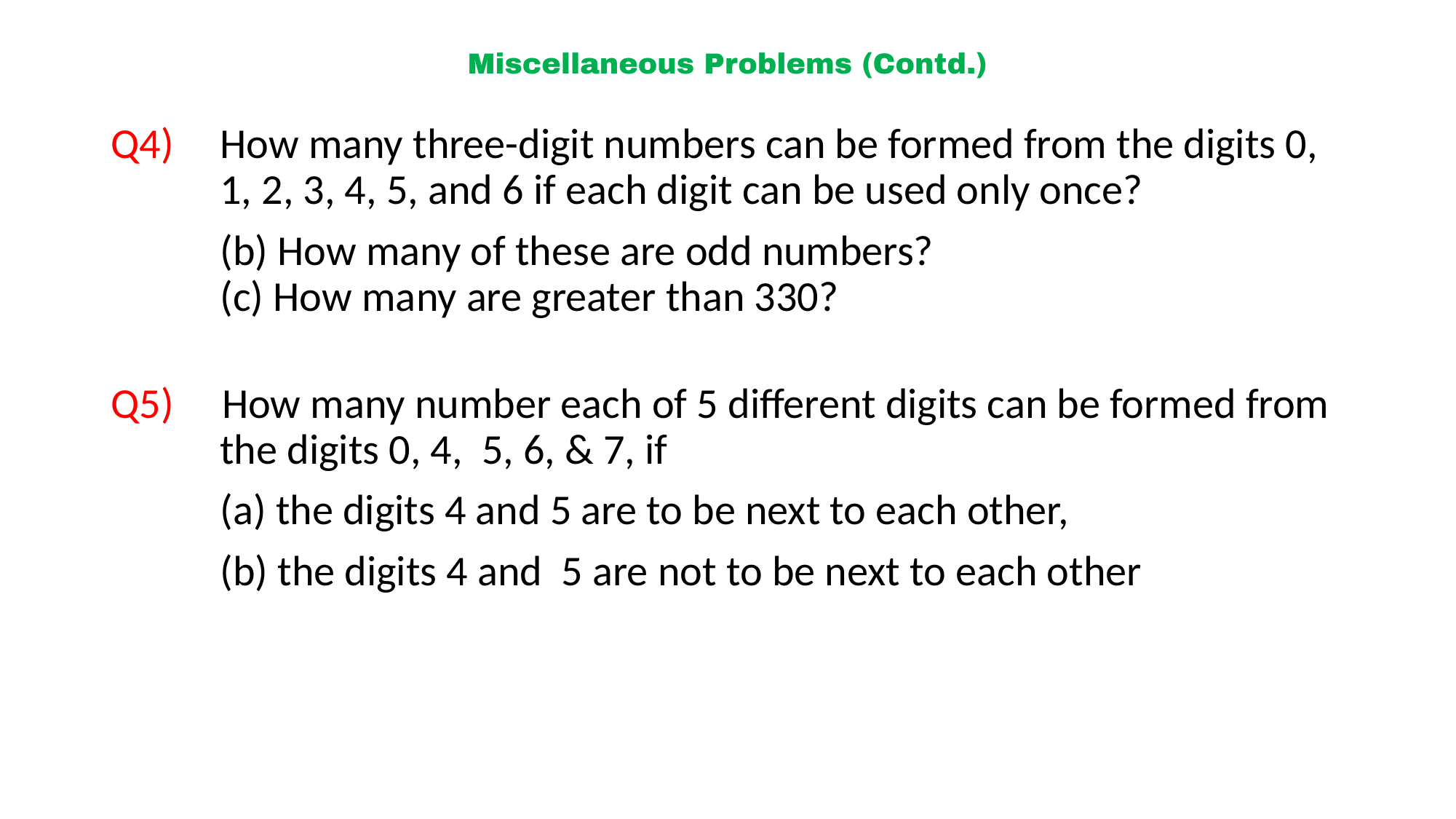

# Miscellaneous Problems (Contd.)
Q4)	How many three-digit numbers can be formed from the digits 0, 	1, 2, 3, 4, 5, and 6 if each digit can be used only once?
	(b) How many of these are odd numbers?
	(c) How many are greater than 330?
Q5)     How many number each of 5 different digits can be formed from 	the digits 0, 4,  5, 6, & 7, if
	(a) the digits 4 and 5 are to be next to each other,
	(b) the digits 4 and  5 are not to be next to each other